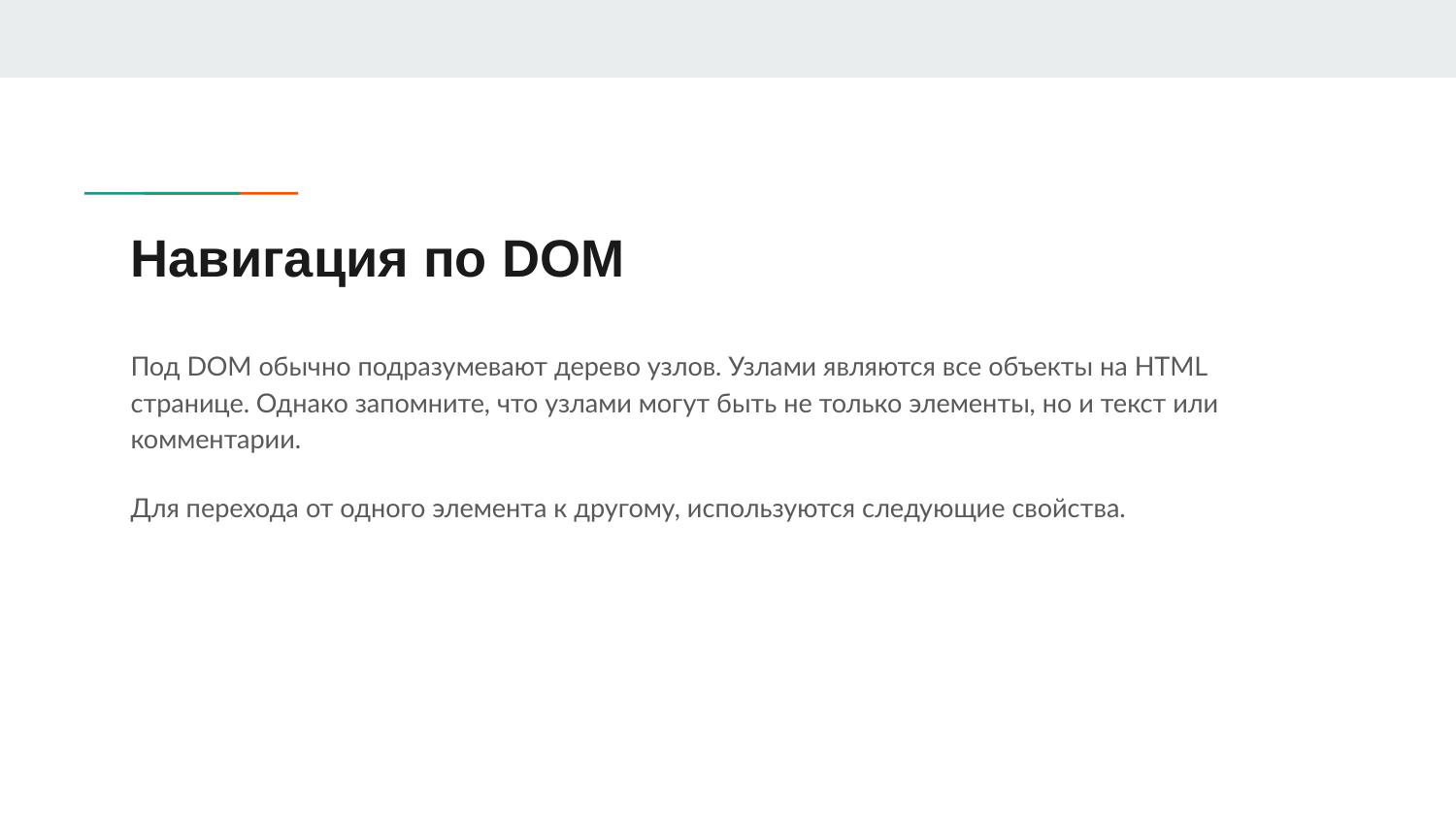

# Навигация по DOM
Под DOM обычно подразумевают дерево узлов. Узлами являются все объекты на HTML странице. Однако запомните, что узлами могут быть не только элементы, но и текст или комментарии.
Для перехода от одного элемента к другому, используются следующие свойства.